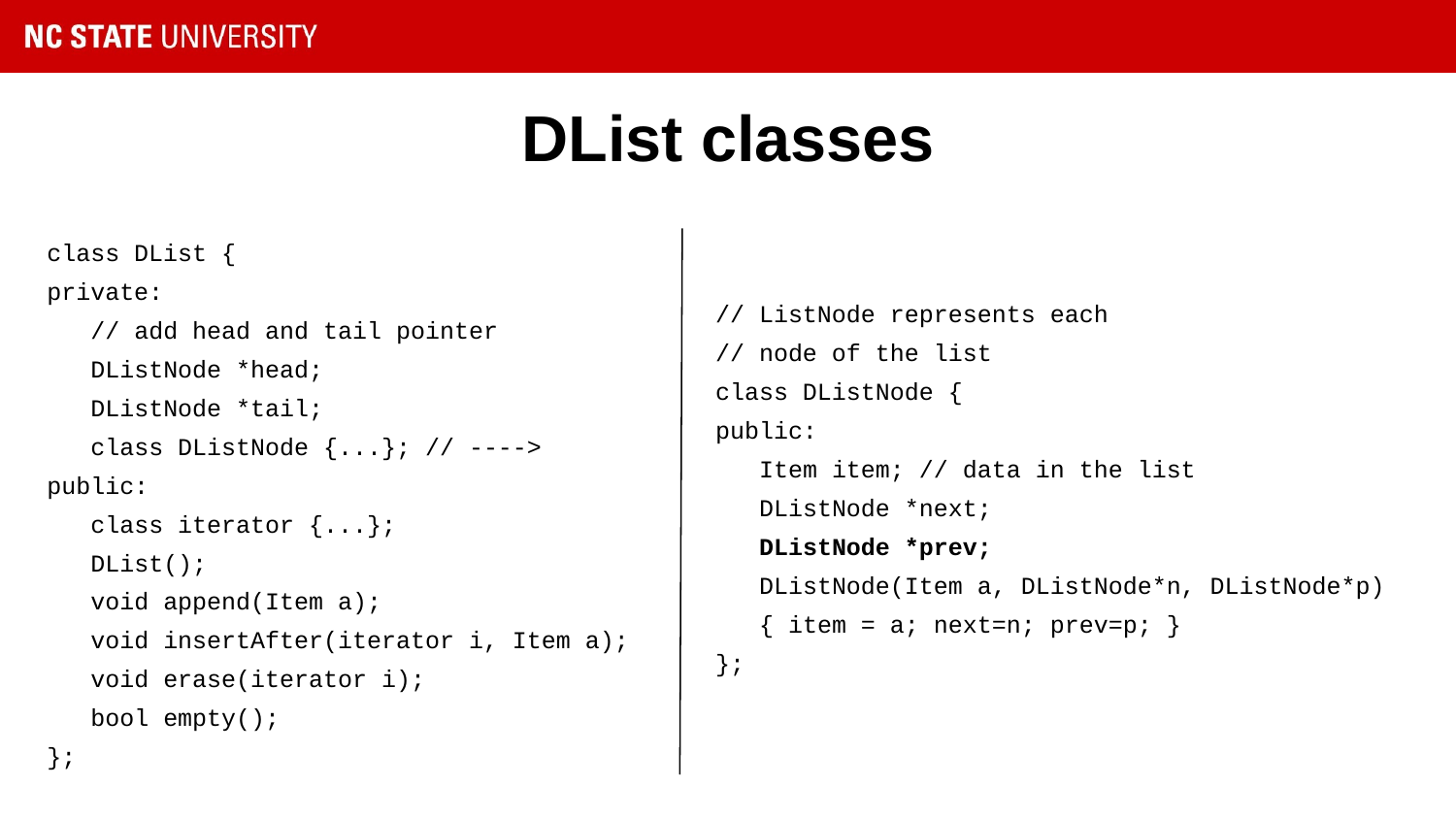

# DList classes
class DList {
private:
   // add head and tail pointer
   DListNode *head;
   DListNode *tail;
   class DListNode {...}; // ---->
public:
   class iterator {...};
   DList();
   void append(Item a);
   void insertAfter(iterator i, Item a);
   void erase(iterator i);
   bool empty();
};
// ListNode represents each
// node of the list
class DListNode {
public:
   Item item; // data in the list
   DListNode *next;
   DListNode *prev;
   DListNode(Item a, DListNode*n, DListNode*p)
   { item = a; next=n; prev=p; }
};